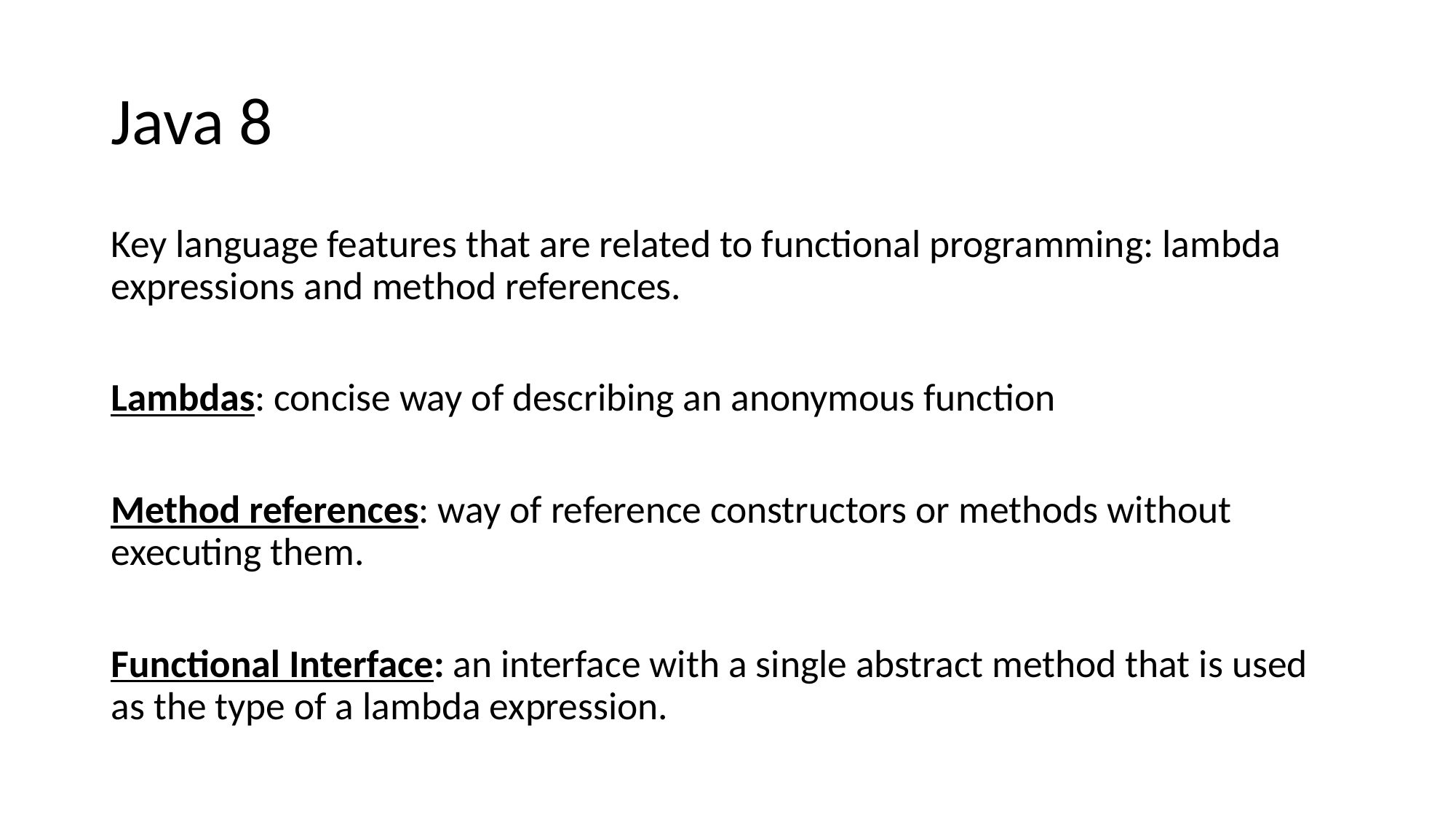

# Java 8
Key language features that are related to functional programming: lambda expressions and method references.

Lambdas: concise way of describing an anonymous function

Method references: way of reference constructors or methods without executing them.

Functional Interface: an interface with a single abstract method that is used as the type of a lambda expression.